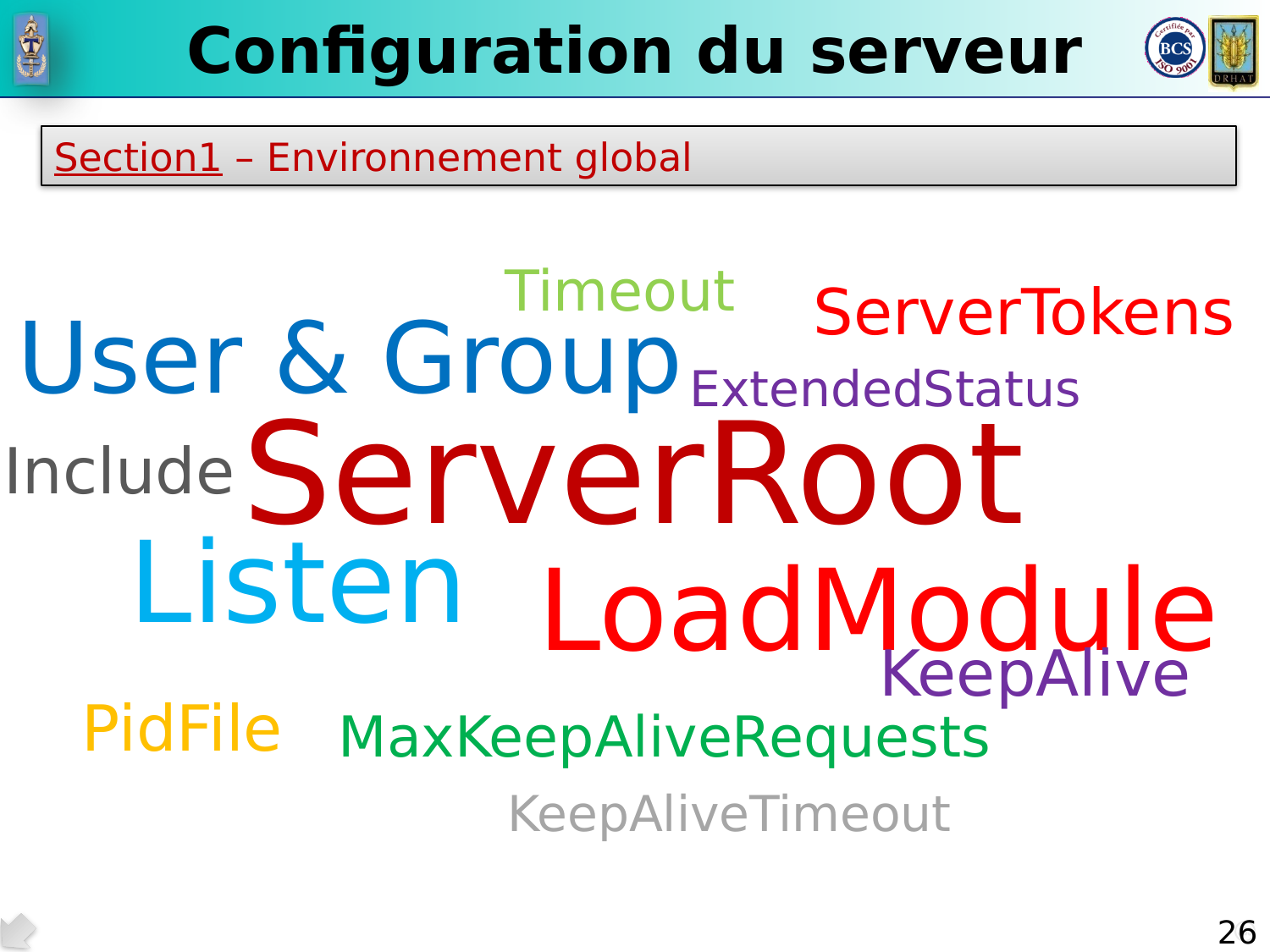

# Configuration du serveur
Section1 – Environnement global
Timeout
ServerTokens
User & Group
ExtendedStatus
ServerRoot
Include
Listen
LoadModule
KeepAlive
PidFile
MaxKeepAliveRequests
KeepAliveTimeout
26